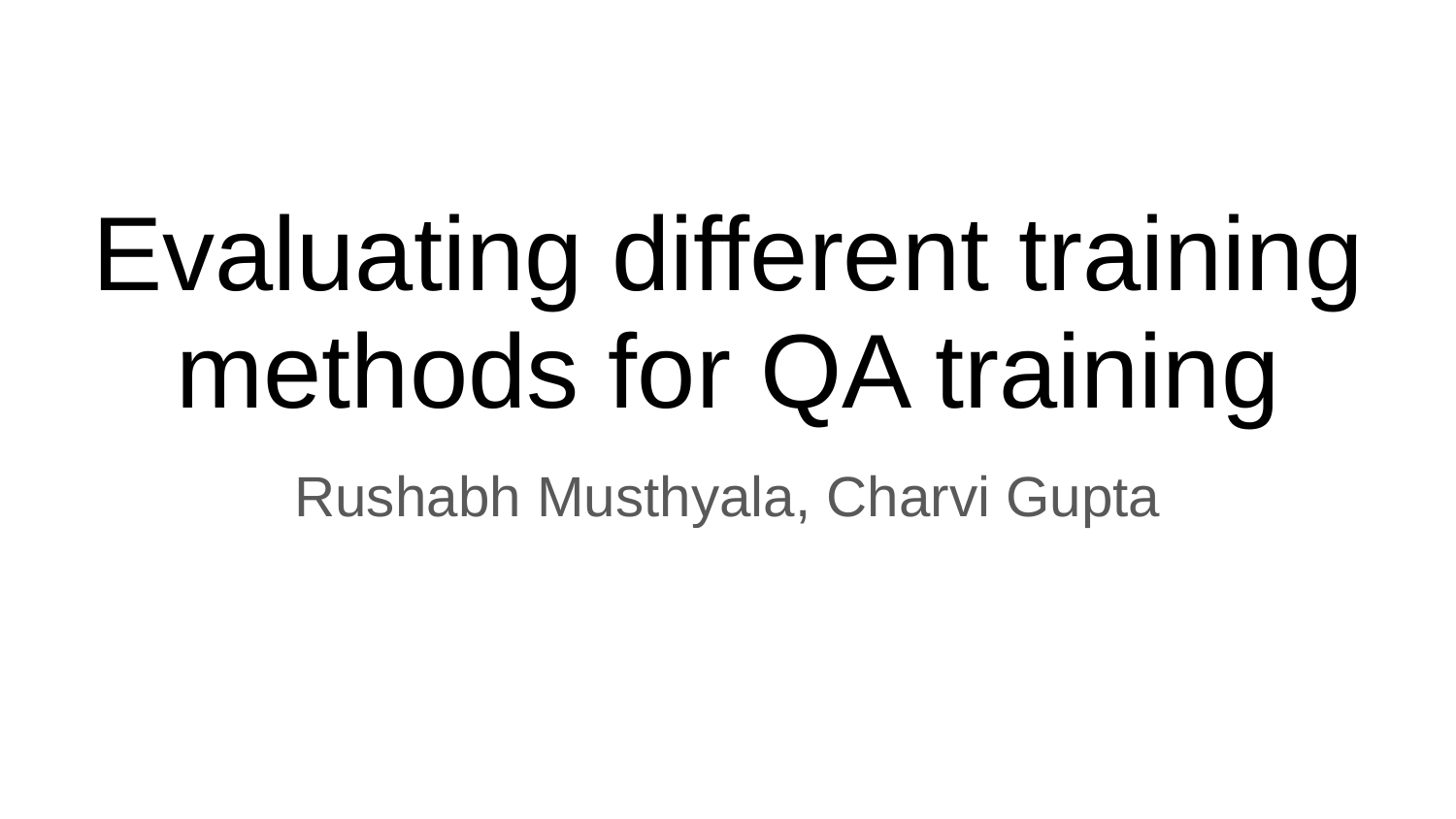

# Evaluating different training methods for QA training
Rushabh Musthyala, Charvi Gupta